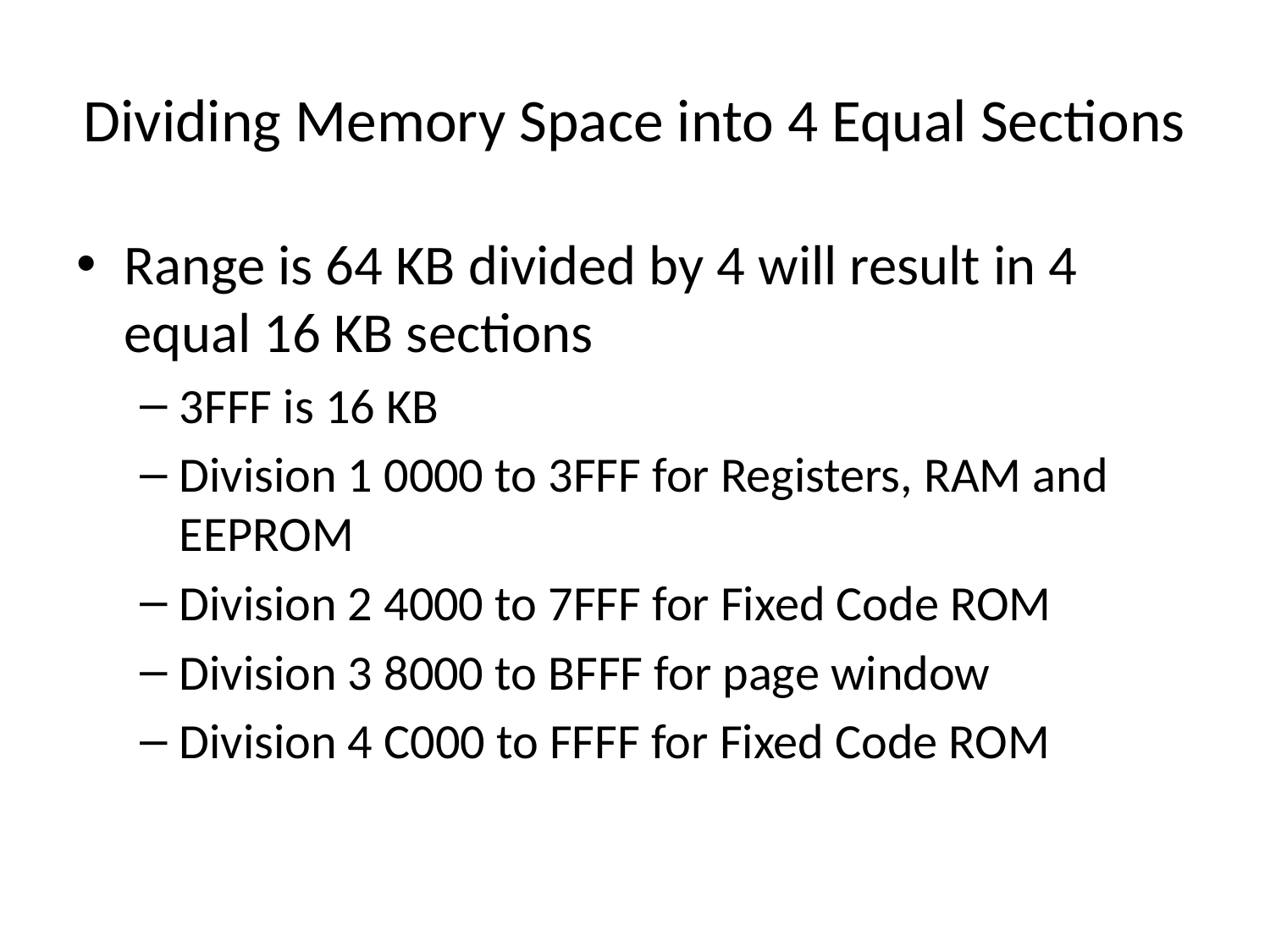

# Dividing Memory Space into 4 Equal Sections
Range is 64 KB divided by 4 will result in 4 equal 16 KB sections
3FFF is 16 KB
Division 1 0000 to 3FFF for Registers, RAM and EEPROM
Division 2 4000 to 7FFF for Fixed Code ROM
Division 3 8000 to BFFF for page window
Division 4 C000 to FFFF for Fixed Code ROM